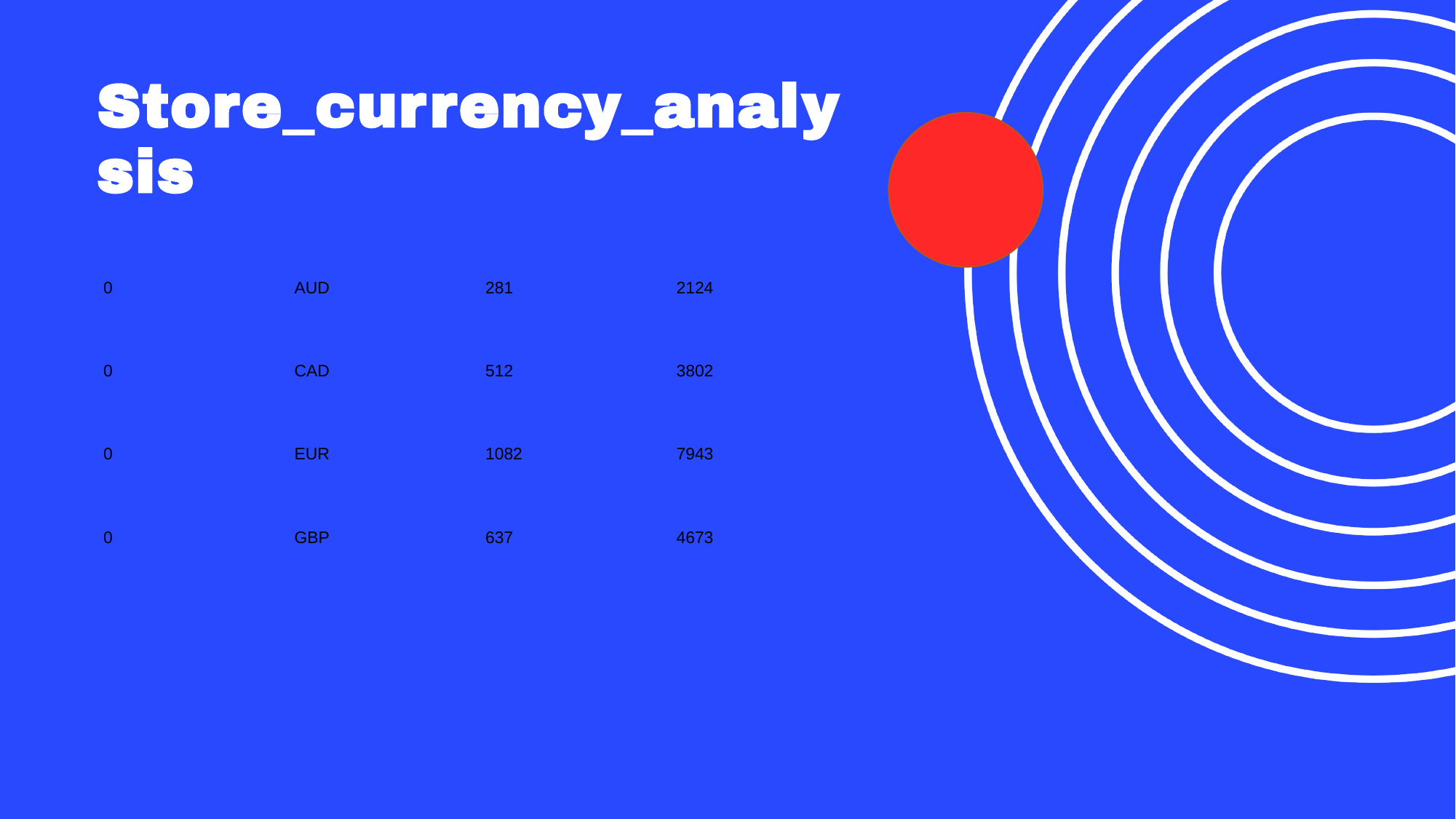

# Store_currency_analysis
| 0 | AUD | 281 | 2124 |
| --- | --- | --- | --- |
| 0 | CAD | 512 | 3802 |
| 0 | EUR | 1082 | 7943 |
| 0 | GBP | 637 | 4673 |